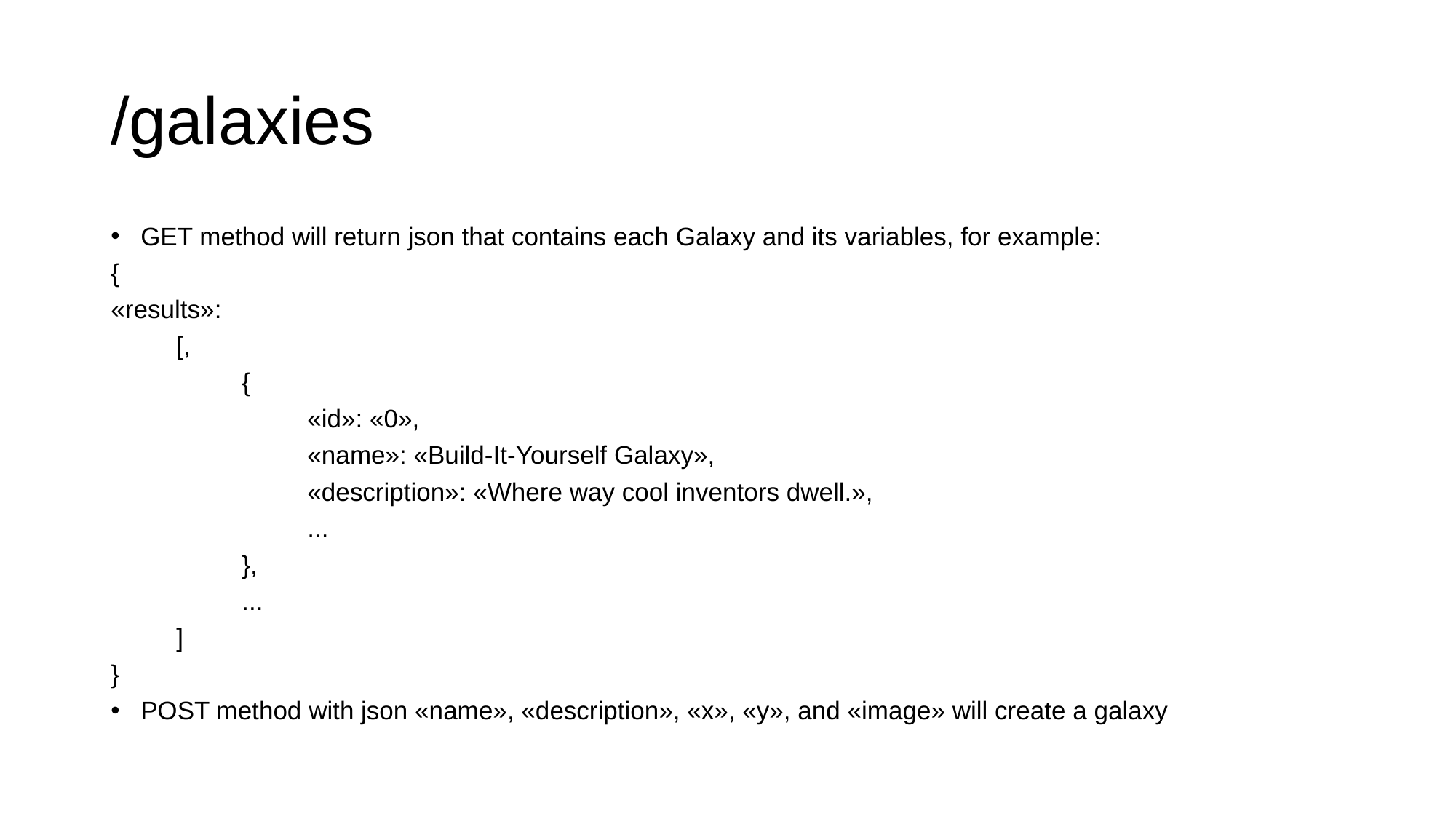

# /galaxies
GET method will return json that contains each Galaxy and its variables, for example:
{
«results»:
	[,
		{
			«id»: «0»,
			«name»: «Build-It-Yourself Galaxy»,
			«description»: «Where way cool inventors dwell.»,
			...
		},
		...
	]
}
POST method with json «name», «description», «x», «y», and «image» will create a galaxy